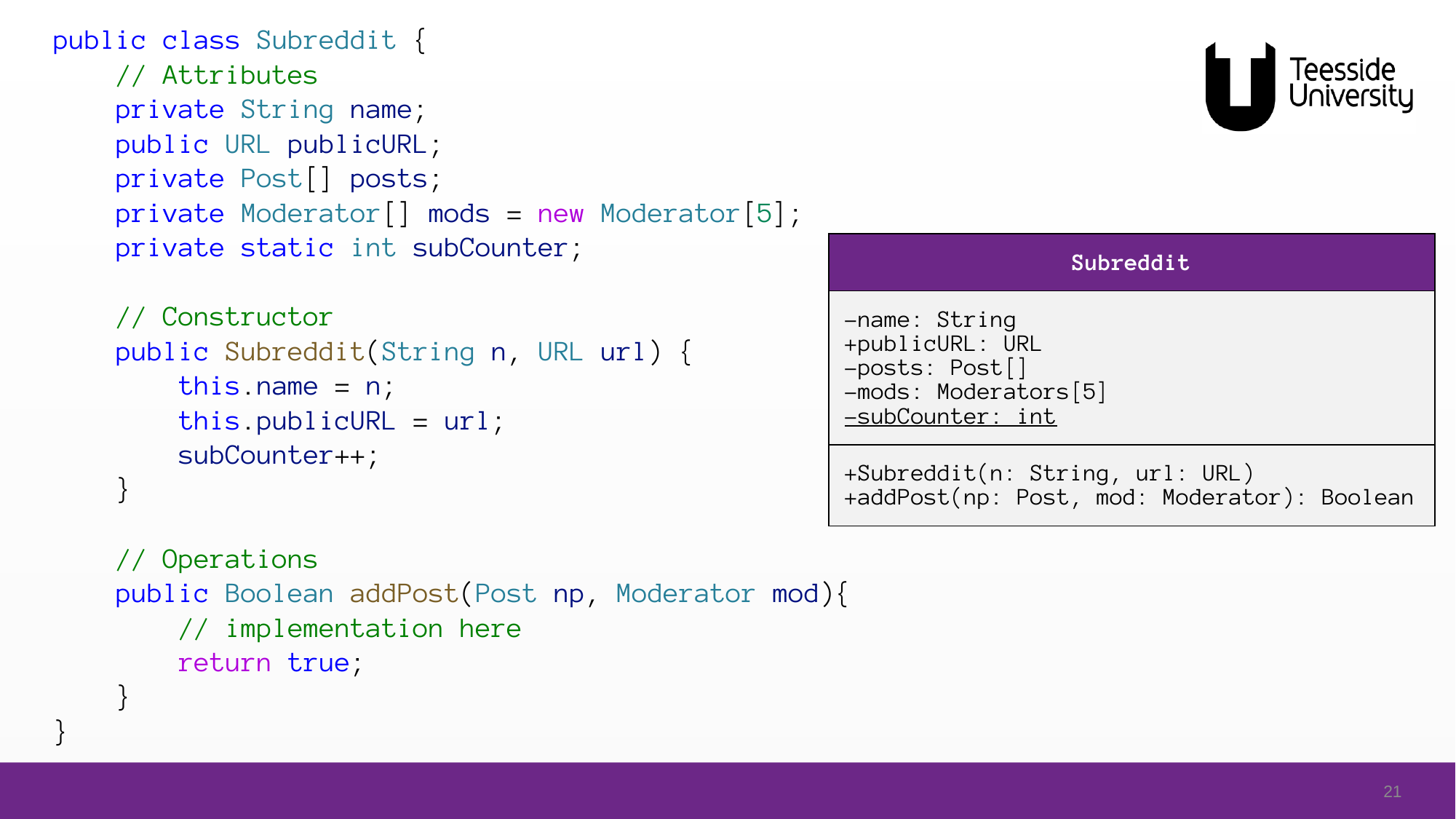

public class Subreddit {
    // Attributes
    private String name;
    public URL publicURL;
    private Post[] posts;
    private Moderator[] mods = new Moderator[5];
    private static int subCounter;
    // Constructor
    public Subreddit(String n, URL url) {
        this.name = n;
        this.publicURL = url;
        subCounter++;
    }
    // Operations
    public Boolean addPost(Post np, Moderator mod){
        // implementation here
        return true;
    }
}

| Subreddit |
| --- |
| -name: String +publicURL: URL -posts: Post[] -mods: Moderators[5] -subCounter: int |
| +Subreddit(n: String, url: URL) +addPost(np: Post, mod: Moderator): Boolean |
21